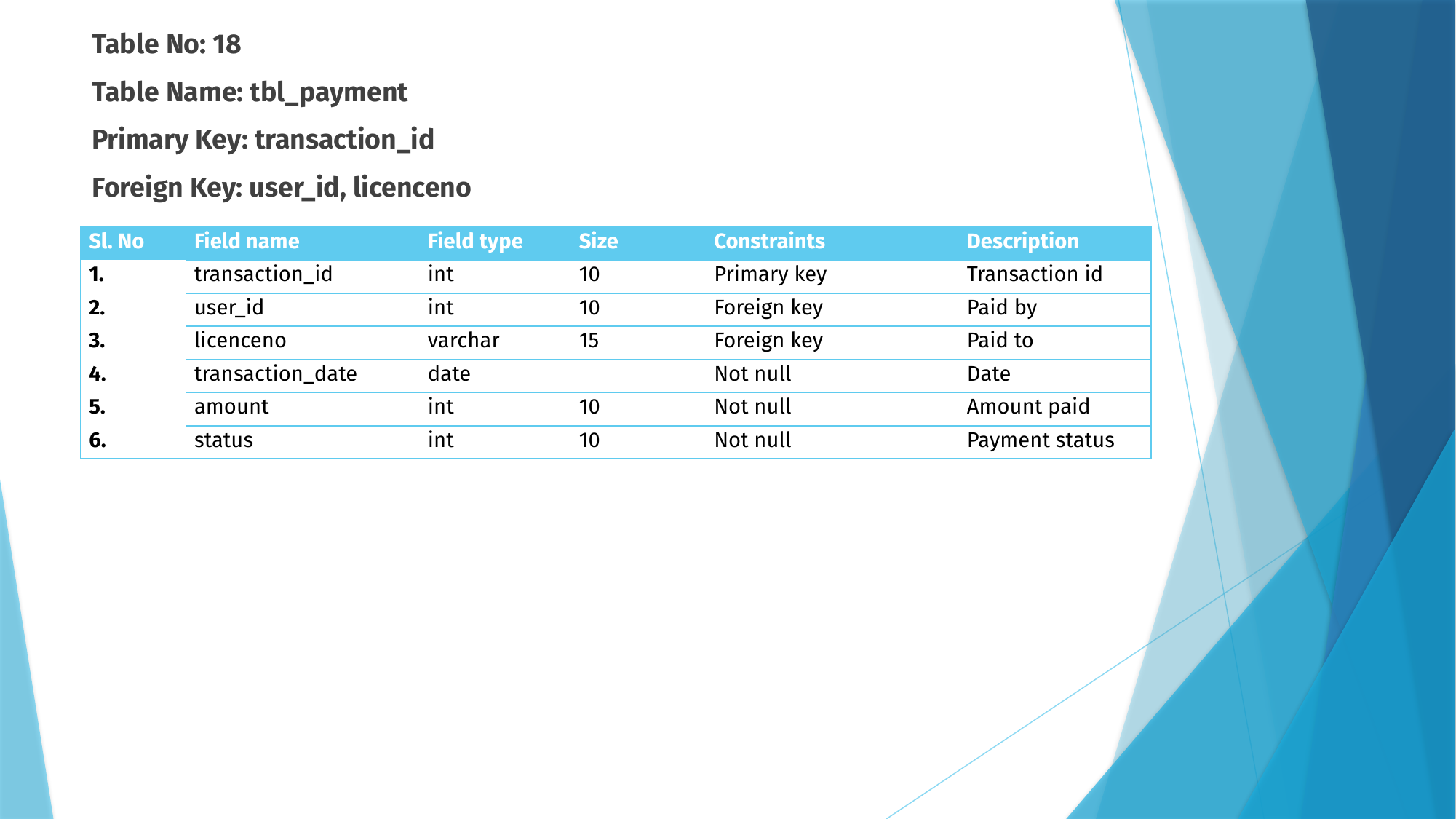

Table No: 18
Table Name: tbl_payment
Primary Key: transaction_id
Foreign Key: user_id, licenceno

| Sl. No | Field name | Field type | Size | Constraints | Description |
| --- | --- | --- | --- | --- | --- |
| 1. | transaction\_id | int | 10 | Primary key | Transaction id |
| 2. | user\_id | int | 10 | Foreign key | Paid by |
| 3. | licenceno | varchar | 15 | Foreign key | Paid to |
| 4. | transaction\_date | date |  | Not null | Date |
| 5. | amount | int | 10 | Not null | Amount paid |
| 6. | status | int | 10 | Not null | Payment status |